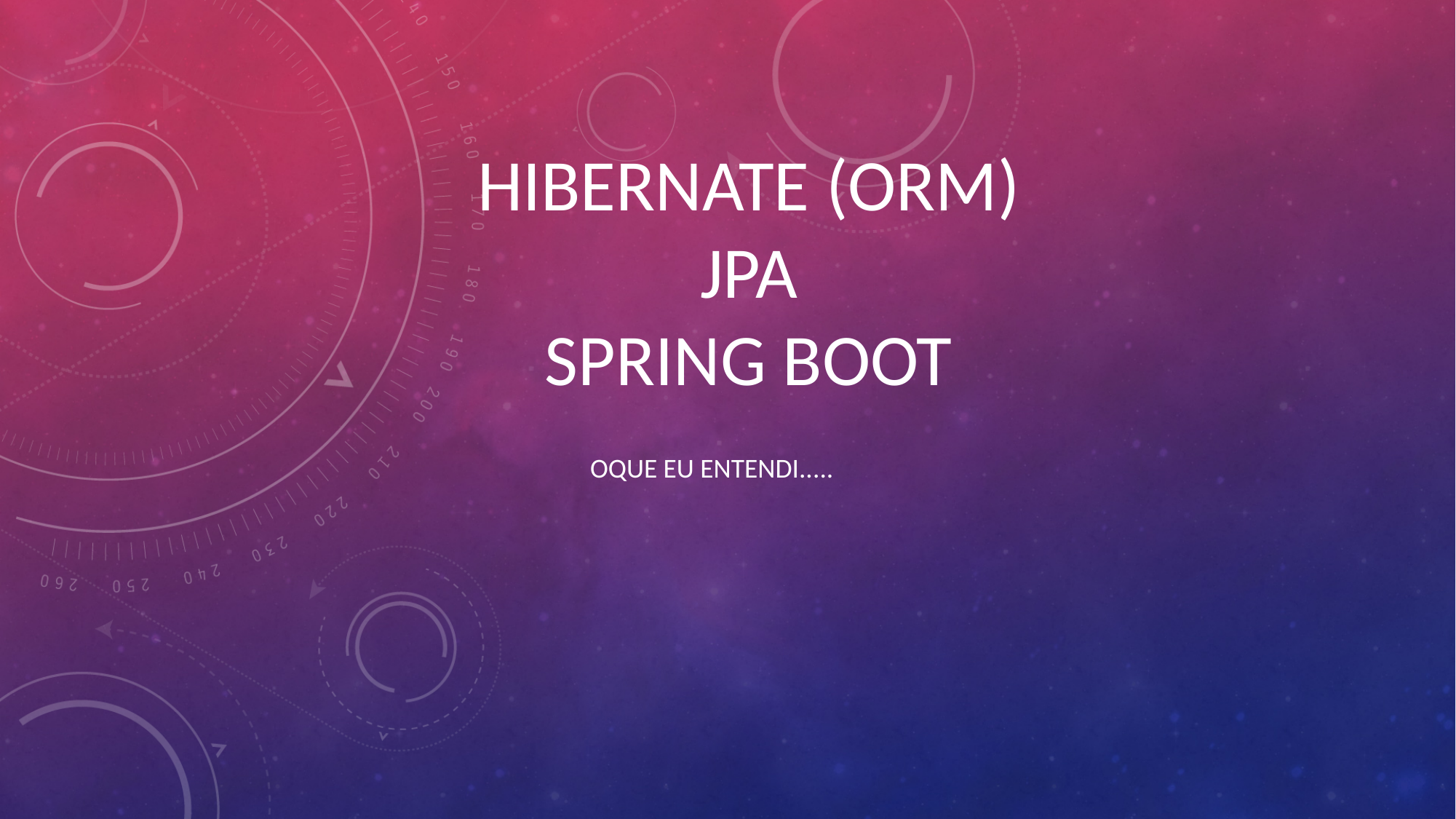

# Hibernate (orm) jpa spring boot
Oque eu entendi.....